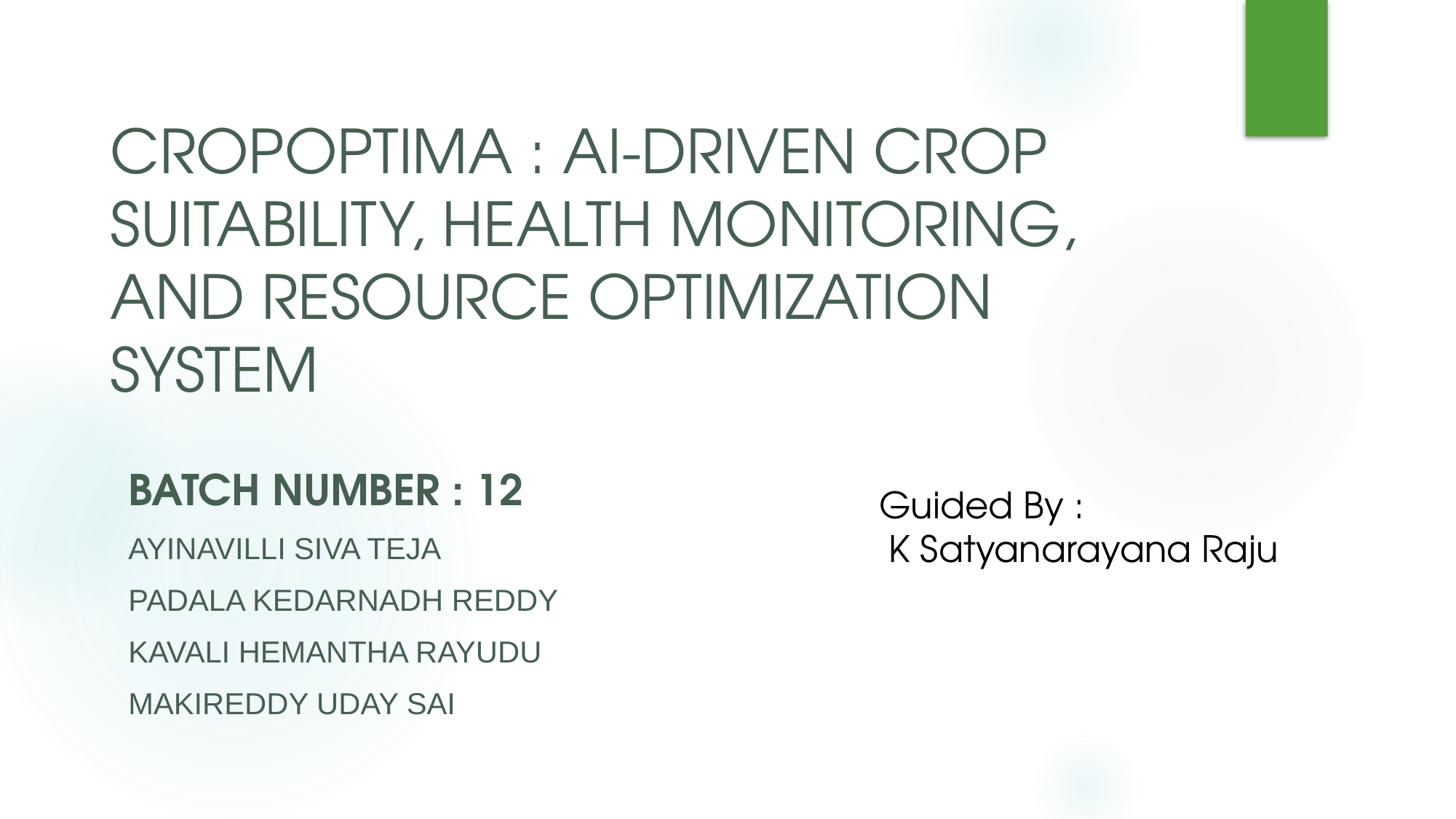

# CROPOPTIMA : AI-DRIVEN CROP SUITABILITY, HEALTH MONITORING, AND RESOURCE OPTIMIZATION SYSTEM
Batch Number : 12
Ayinavilli siva teja
Padala Kedarnadh Reddy
Kavali Hemantha Rayudu
Makireddy Uday Sai
Guided By :
 K Satyanarayana Raju